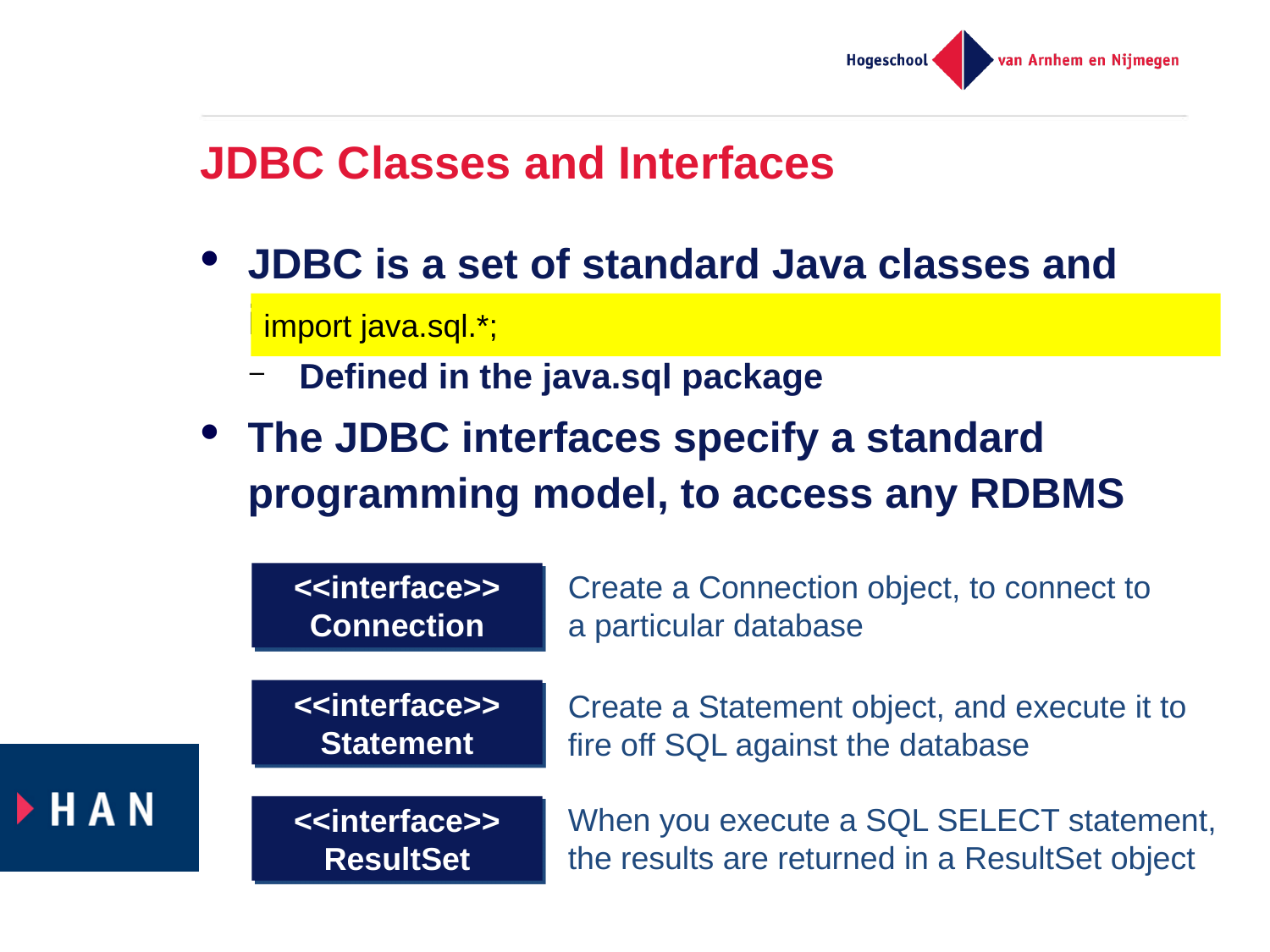

# JDBC Classes and Interfaces
JDBC is a set of standard Java classes and interfaces
Defined in the java.sql package
The JDBC interfaces specify a standard programming model, to access any RDBMS
import java.sql.*;
Create a Connection object, to connect to a particular database
<<interface>>
Connection
Create a Statement object, and execute it to fire off SQL against the database
<<interface>>
Statement
When you execute a SQL SELECT statement, the results are returned in a ResultSet object
<<interface>>
ResultSet